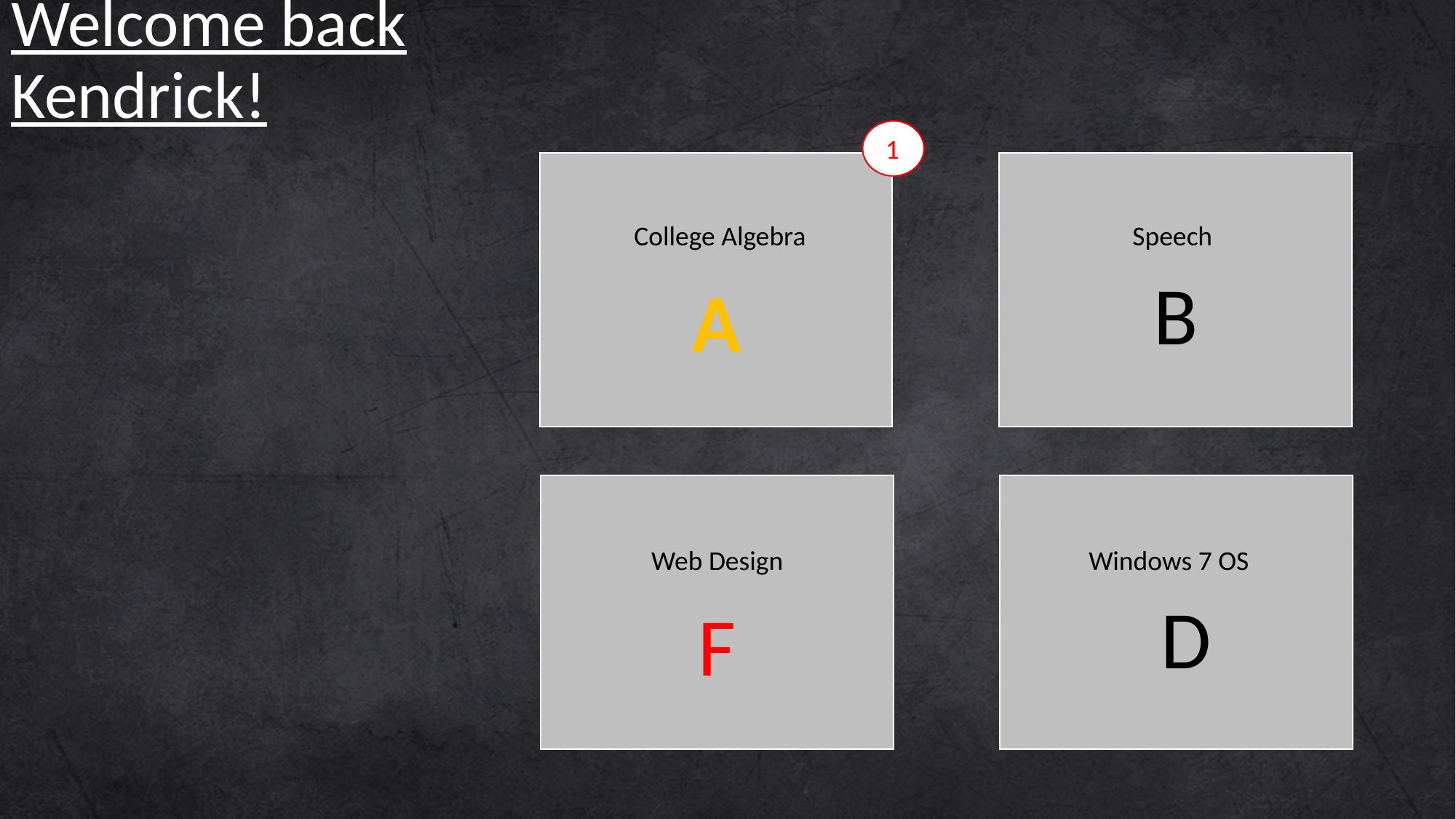

# Welcome back Kendrick!

1

College Algebra
Speech
B
A

Web Design
Windows 7 OS
D
F